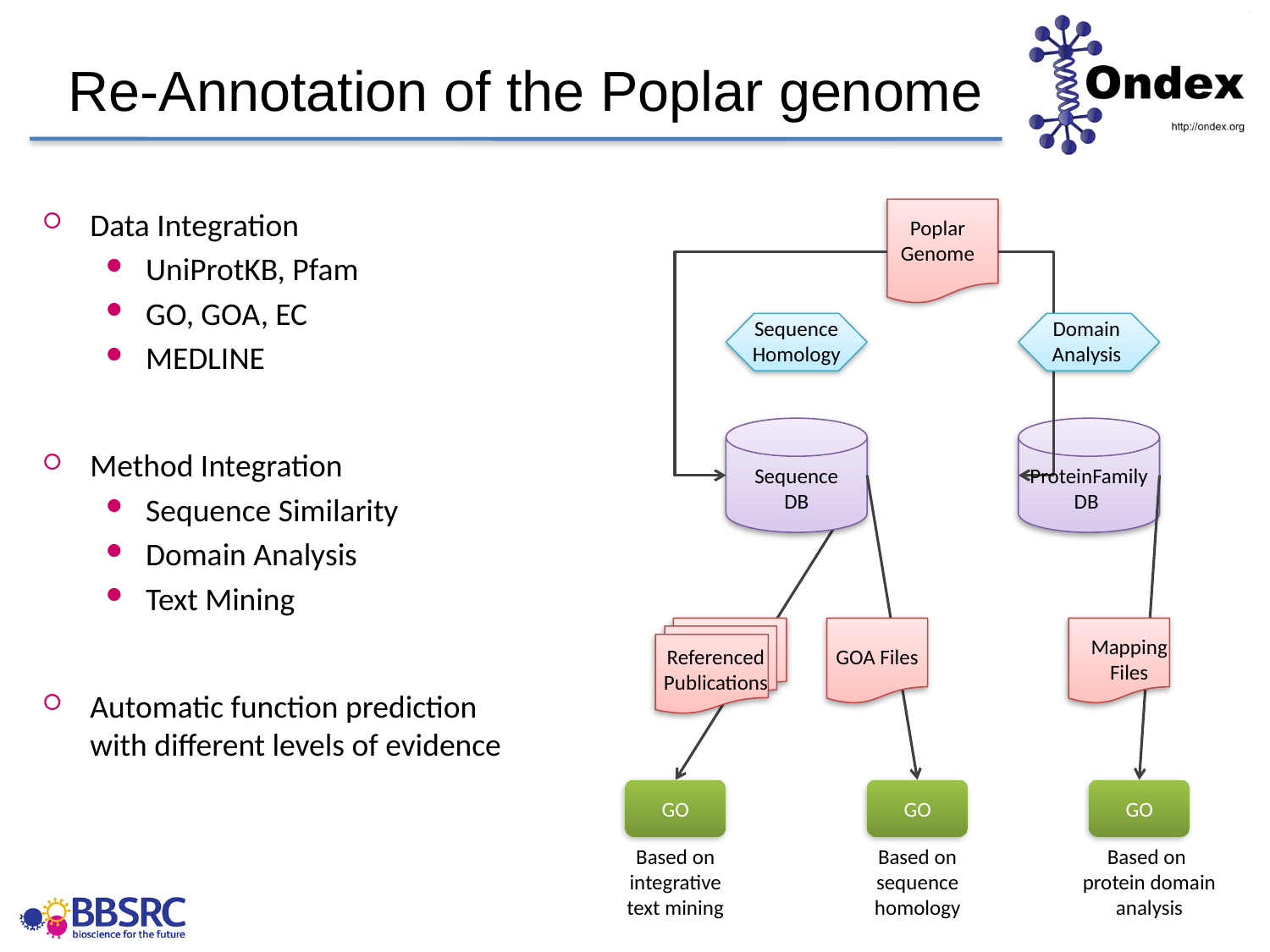

# Re-Annotation of the Poplar genome
Data Integration
UniProtKB, Pfam
GO, GOA, EC
MEDLINE

Method Integration
Sequence Similarity
Domain Analysis
Text Mining

Automatic function prediction
with different levels of evidence

Poplar Genome
Sequence
Homology
Domain
Analysis

Sequence
DB
ProteinFamily
DB

Mapping Files
Referenced
Publications
GOA Files

GO
GO
GO
Based on
protein domain analysis
Based on integrative text mining
Based on sequence homology